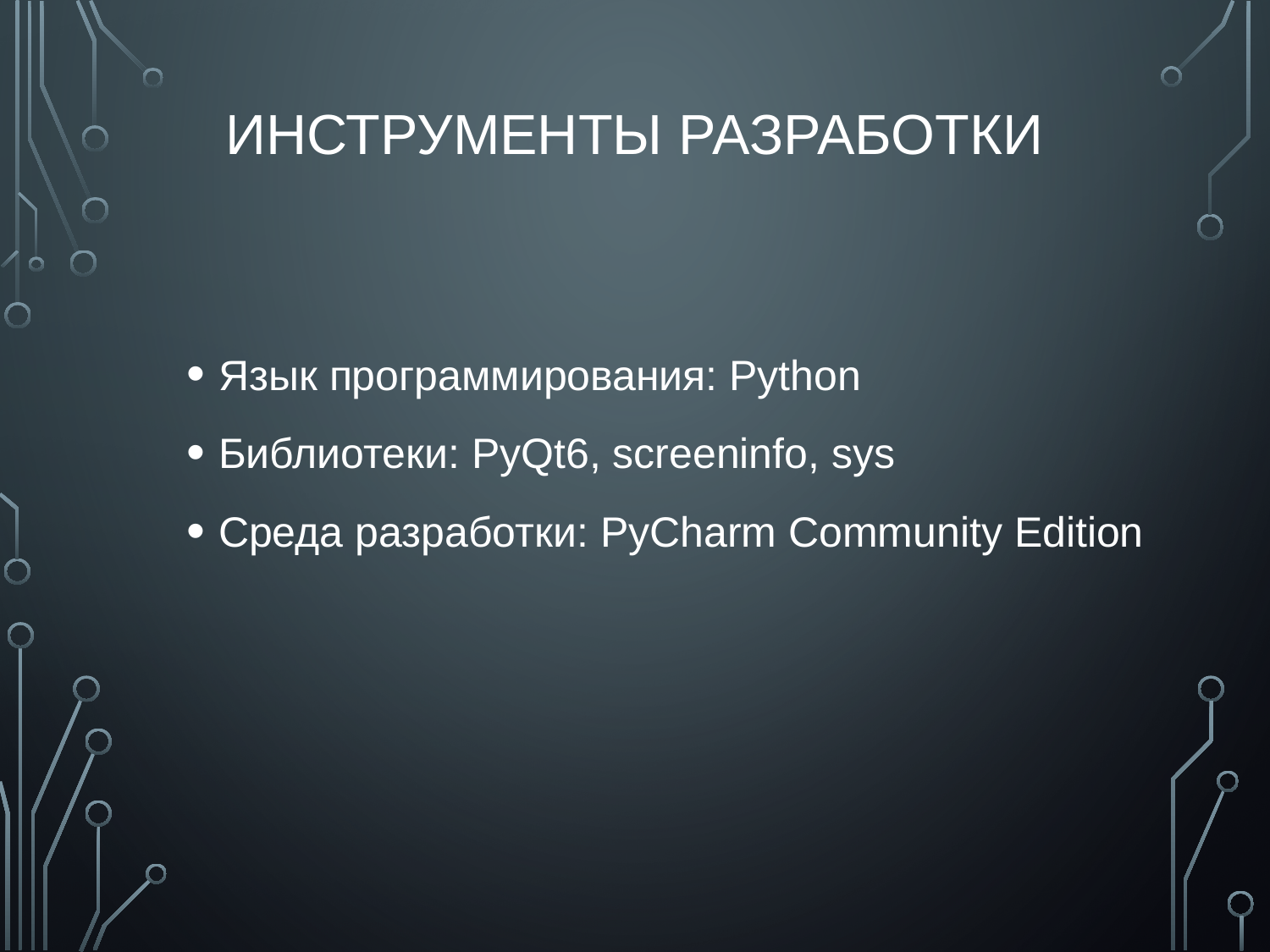

# Инструменты разработки
Язык программирования: Python
Библиотеки: PyQt6, screeninfo, sys
Среда разработки: PyCharm Community Edition